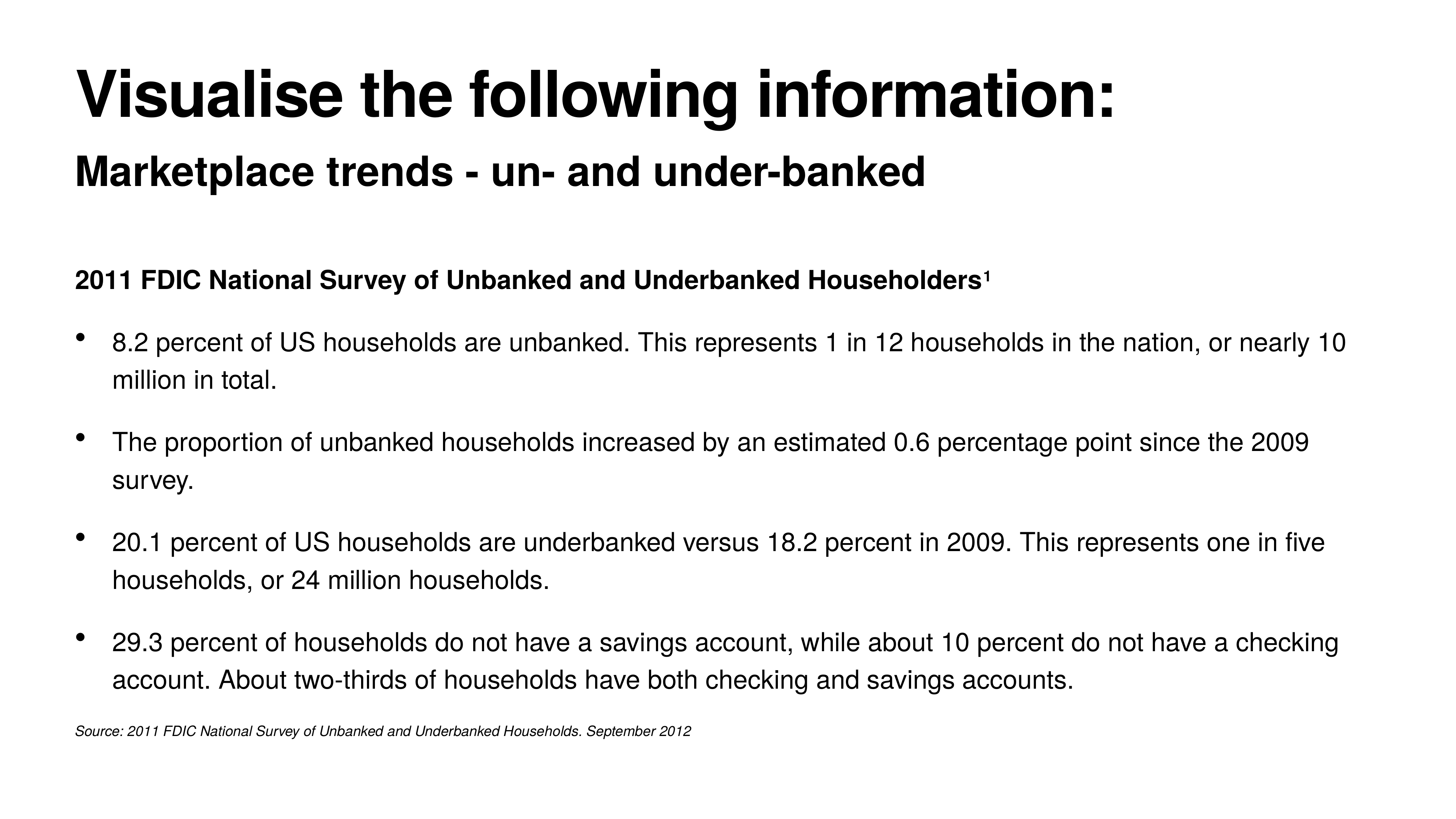

# Visualise the following information:
Marketplace trends - un- and under-banked
2011 FDIC National Survey of Unbanked and Underbanked Householders1
8.2 percent of US households are unbanked. This represents 1 in 12 households in the nation, or nearly 10 million in total.
The proportion of unbanked households increased by an estimated 0.6 percentage point since the 2009 survey.
20.1 percent of US households are underbanked versus 18.2 percent in 2009. This represents one in five households, or 24 million households.
29.3 percent of households do not have a savings account, while about 10 percent do not have a checking account. About two-thirds of households have both checking and savings accounts.
Source: 2011 FDIC National Survey of Unbanked and Underbanked Households. September 2012